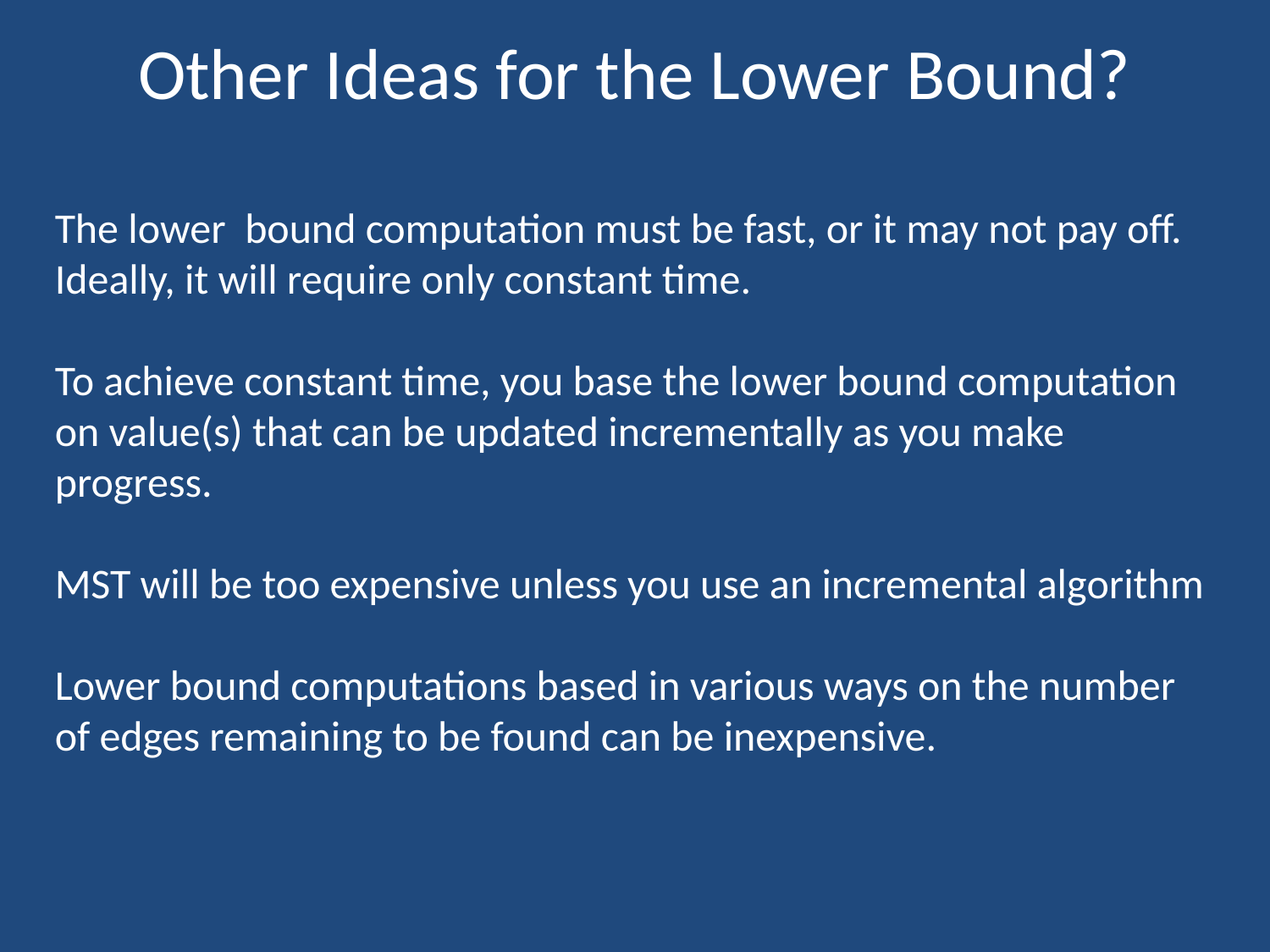

# Other Ideas for the Lower Bound?
The lower  bound computation must be fast, or it may not pay off.  Ideally, it will require only constant time.

To achieve constant time, you base the lower bound computation on value(s) that can be updated incrementally as you make progress.

MST will be too expensive unless you use an incremental algorithm

Lower bound computations based in various ways on the number of edges remaining to be found can be inexpensive.